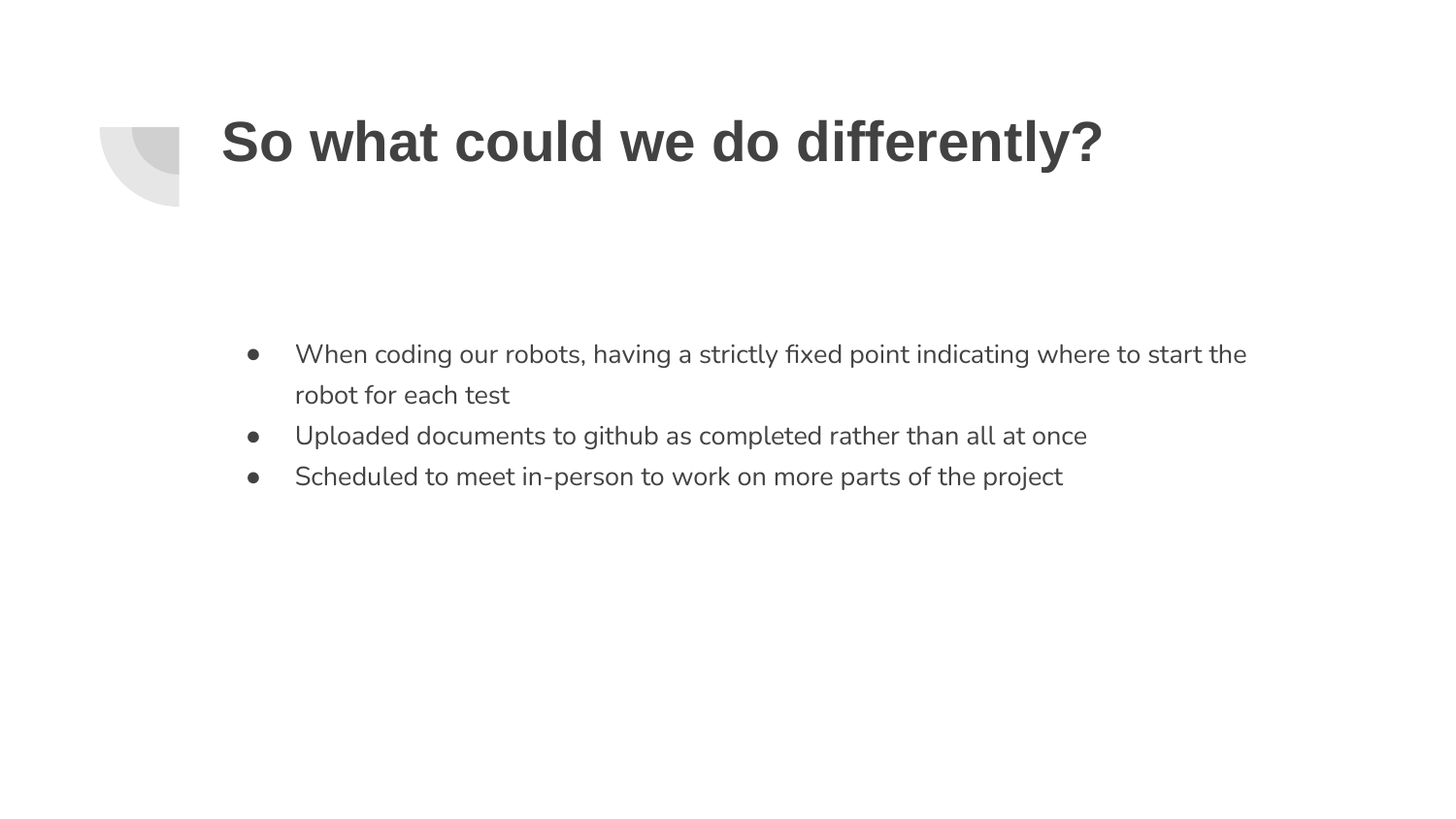

# So what could we do differently?
When coding our robots, having a strictly fixed point indicating where to start the robot for each test
Uploaded documents to github as completed rather than all at once
Scheduled to meet in-person to work on more parts of the project